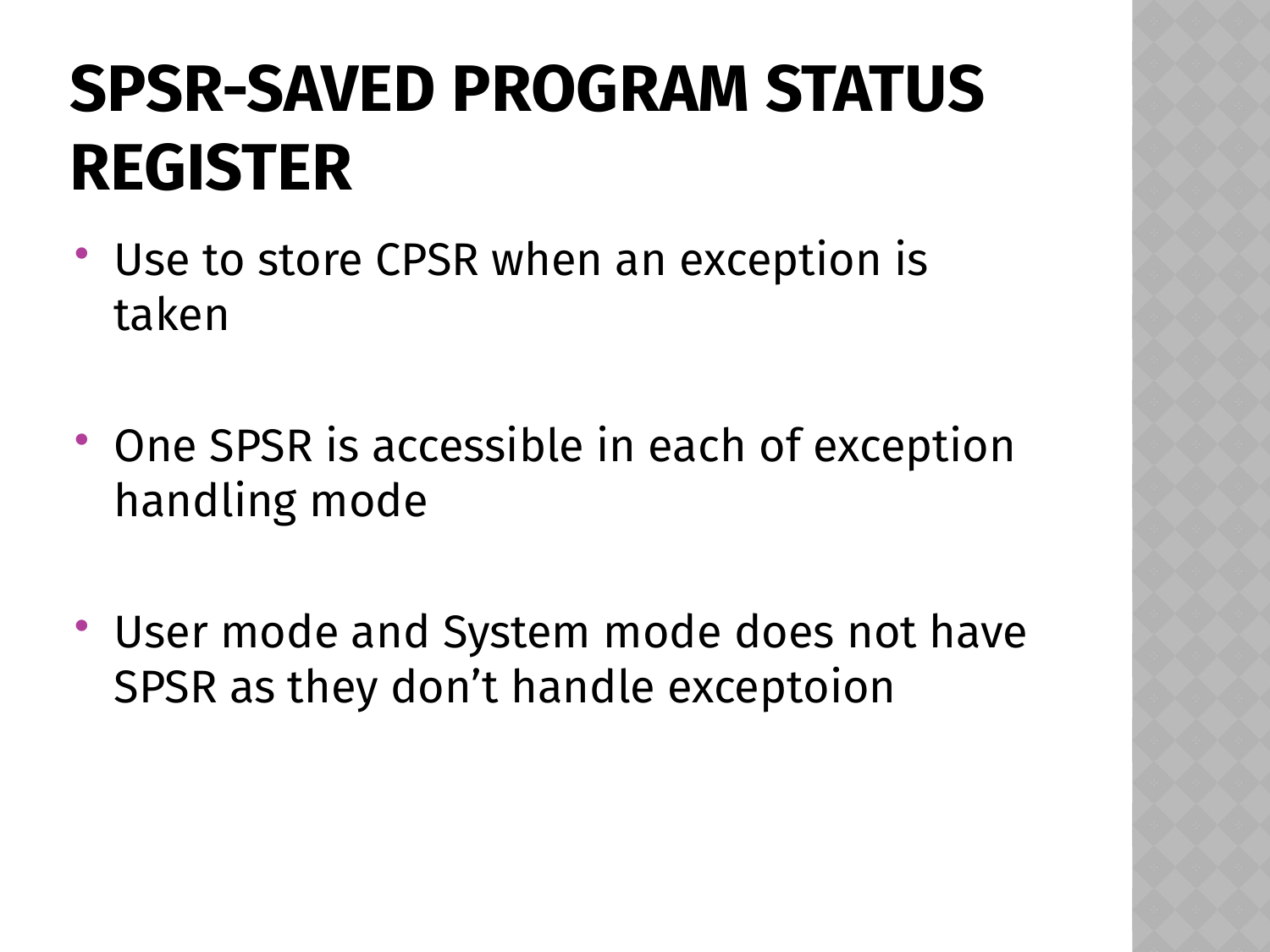

# SPSR-Saved Program Status Register
Use to store CPSR when an exception is taken

One SPSR is accessible in each of exception handling mode

User mode and System mode does not have SPSR as they don’t handle exceptoion